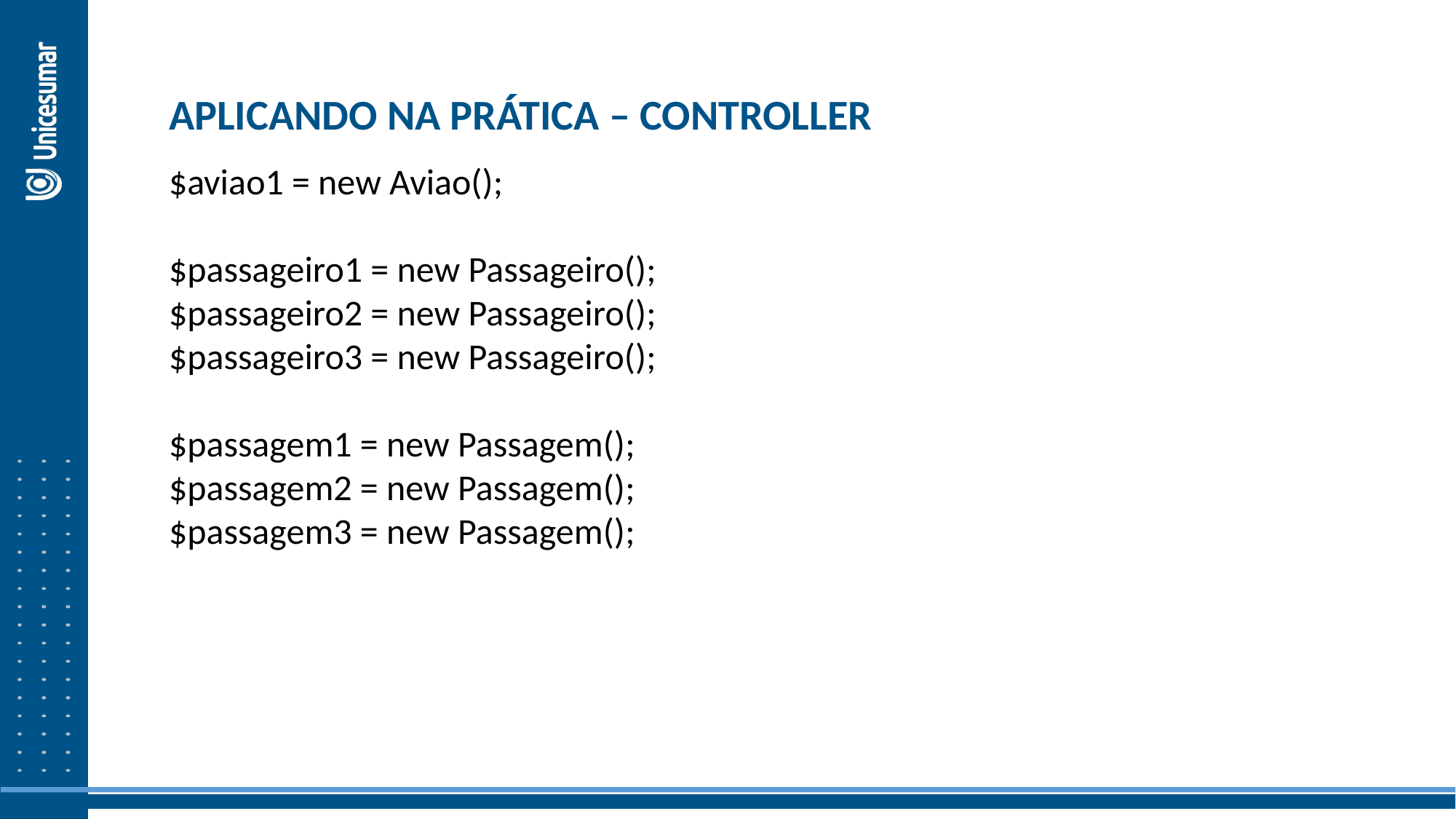

APLICANDO NA PRÁTICA – CONTROLLER
$aviao1 = new Aviao();

$passageiro1 = new Passageiro();
$passageiro2 = new Passageiro();
$passageiro3 = new Passageiro();

$passagem1 = new Passagem();
$passagem2 = new Passagem();
$passagem3 = new Passagem();